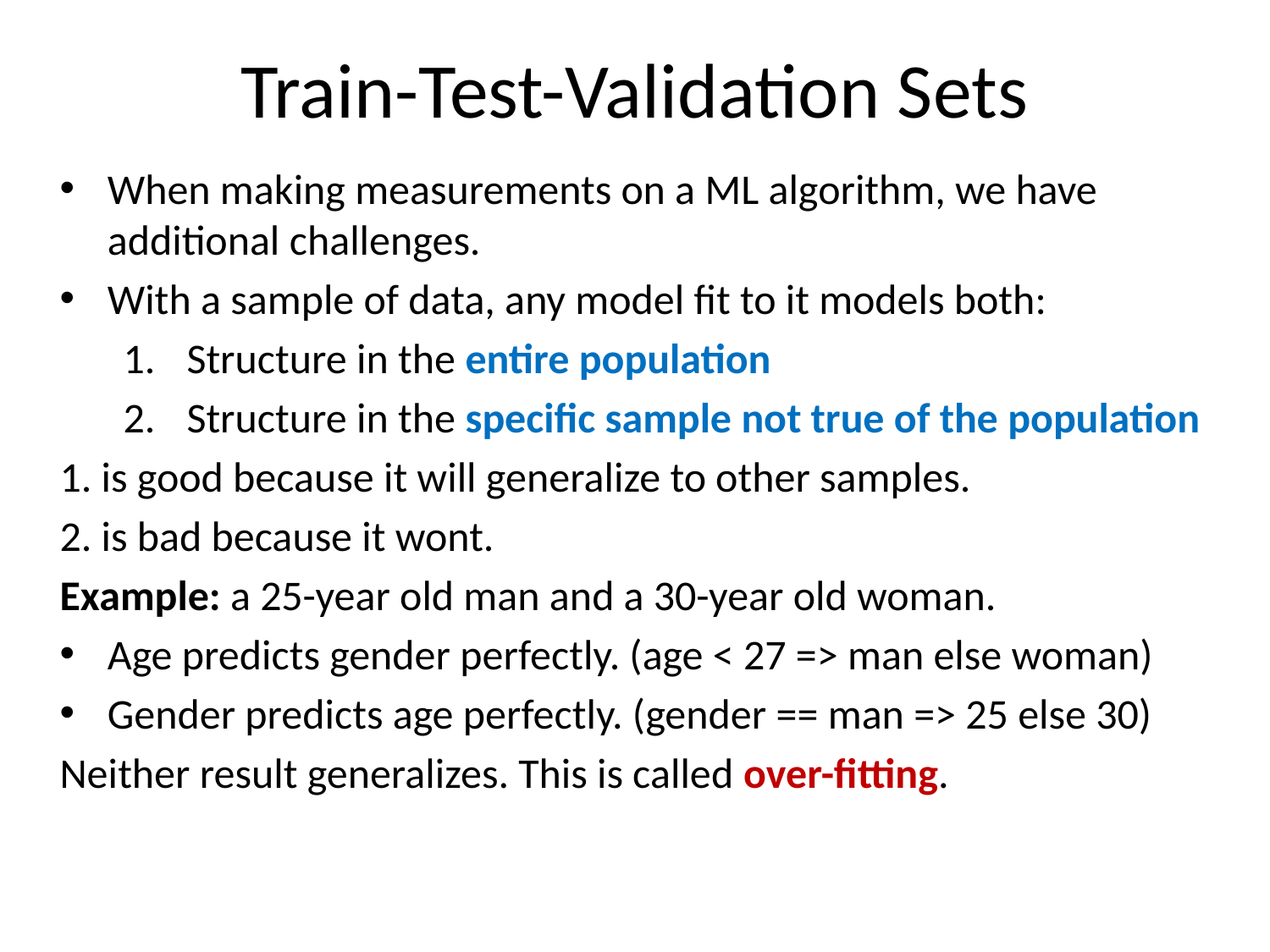

# Train-Test-Validation Sets
When making measurements on a ML algorithm, we have additional challenges.
With a sample of data, any model fit to it models both:
Structure in the entire population
Structure in the specific sample not true of the population
1. is good because it will generalize to other samples.
2. is bad because it wont.
Example: a 25-year old man and a 30-year old woman.
Age predicts gender perfectly. (age < 27 => man else woman)
Gender predicts age perfectly. (gender == man => 25 else 30)
Neither result generalizes. This is called over-fitting.